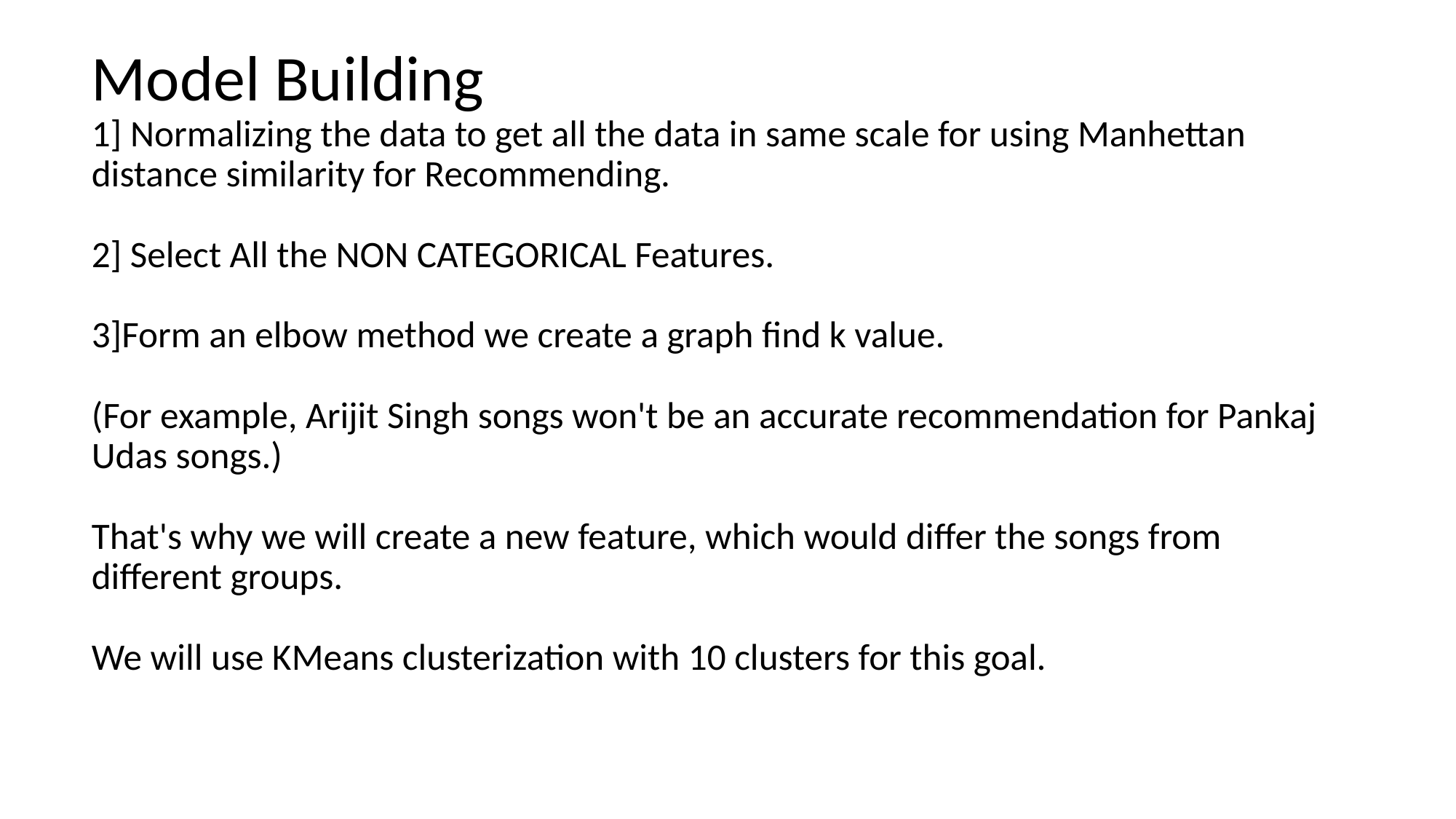

# Model Building 1] Normalizing the data to get all the data in same scale for using Manhettan distance similarity for Recommending. 2] Select All the NON CATEGORICAL Features. 3]Form an elbow method we create a graph find k value. (For example, Arijit Singh songs won't be an accurate recommendation for Pankaj Udas songs.) That's why we will create a new feature, which would differ the songs from different groups. We will use KMeans clusterization with 10 clusters for this goal.